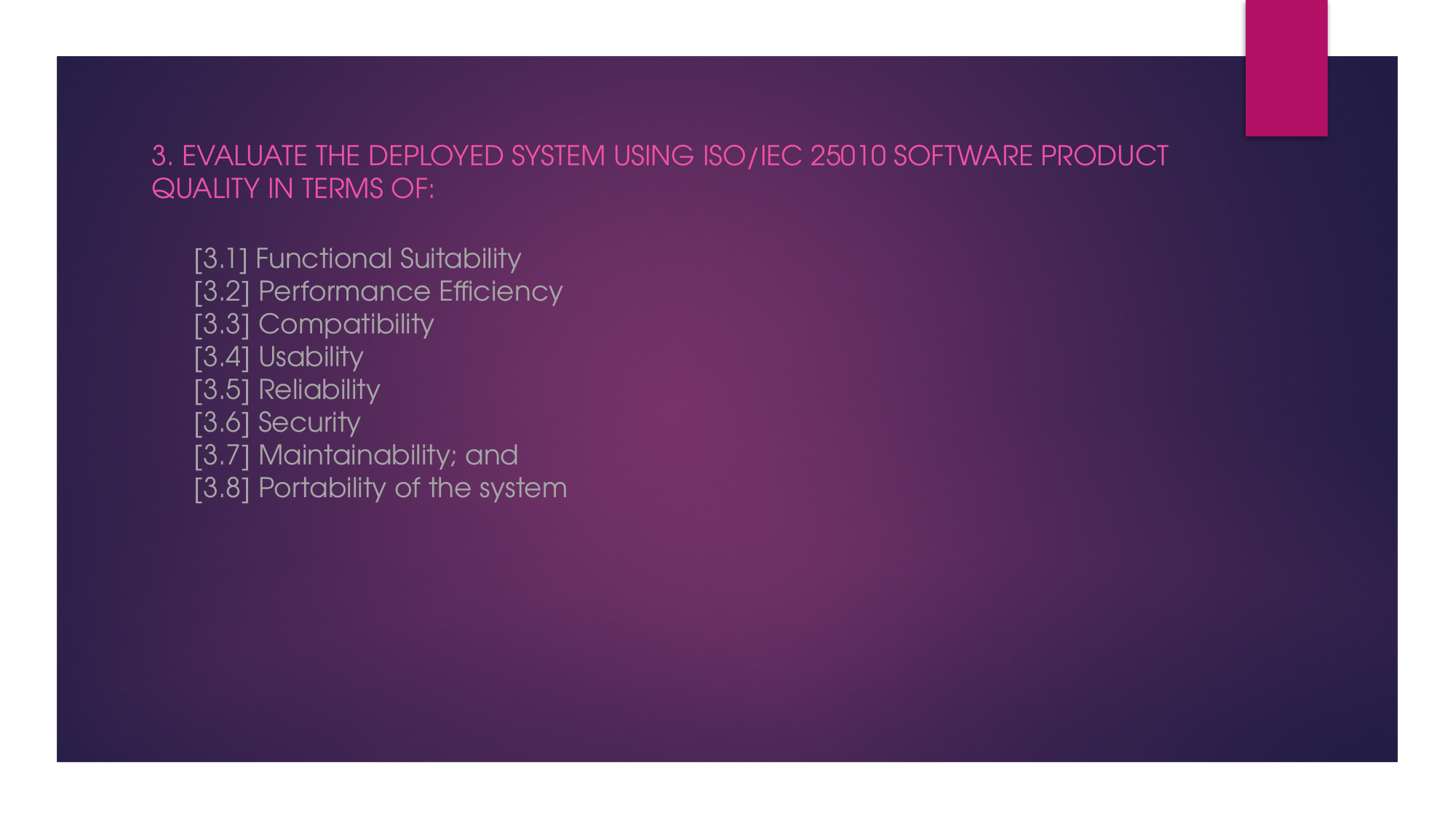

3. Evaluate the deployed system using ISO/IEC 25010 Software product quality in terms of:
[3.1] Functional Suitability
[3.2] Performance Efficiency
[3.3] Compatibility
[3.4] Usability
[3.5] Reliability
[3.6] Security
[3.7] Maintainability; and
[3.8] Portability of the system